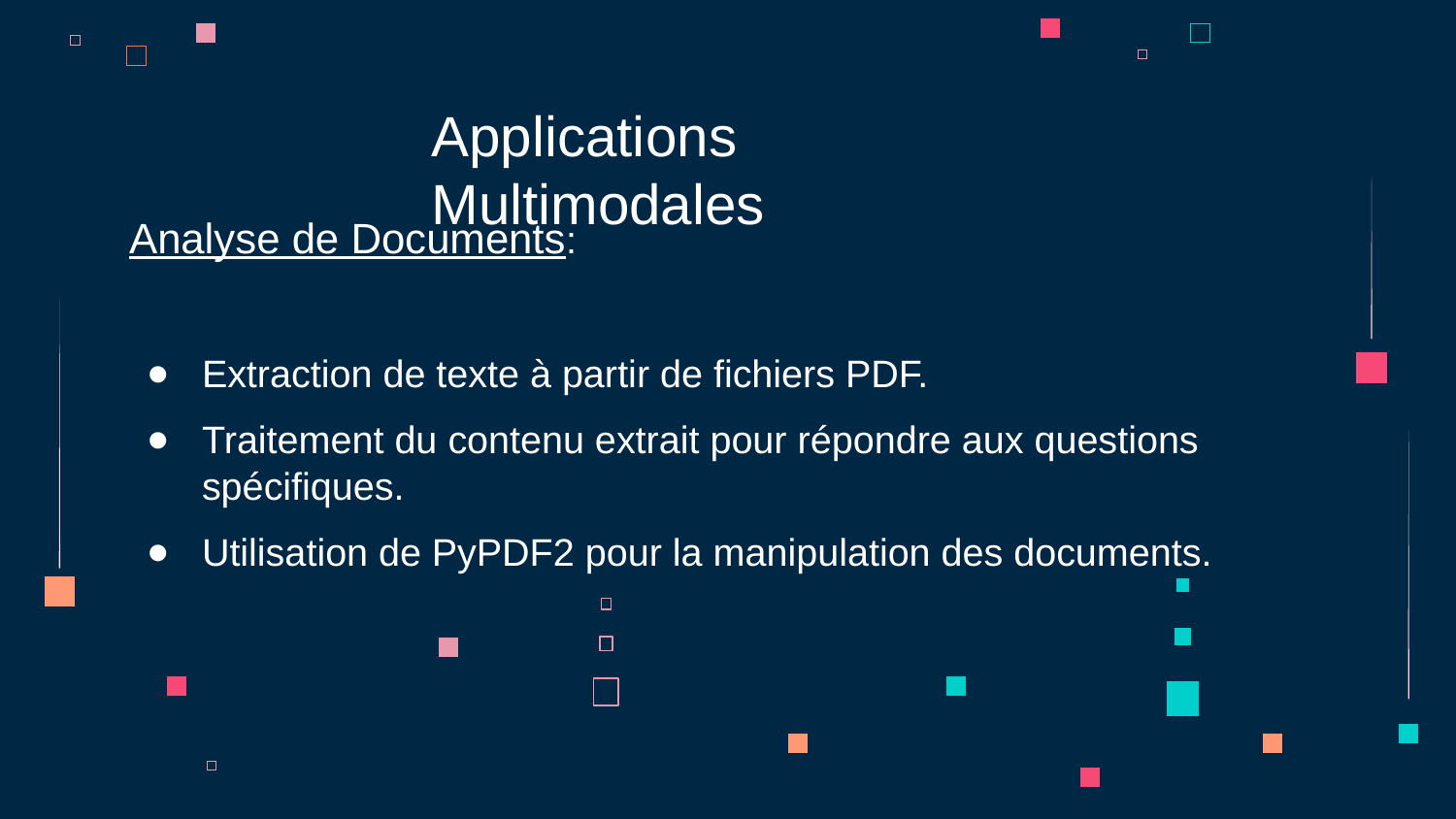

# Applications Multimodales
Analyse de Documents:

Extraction de texte à partir de fichiers PDF.
Traitement du contenu extrait pour répondre aux questions spécifiques.
Utilisation de PyPDF2 pour la manipulation des documents.